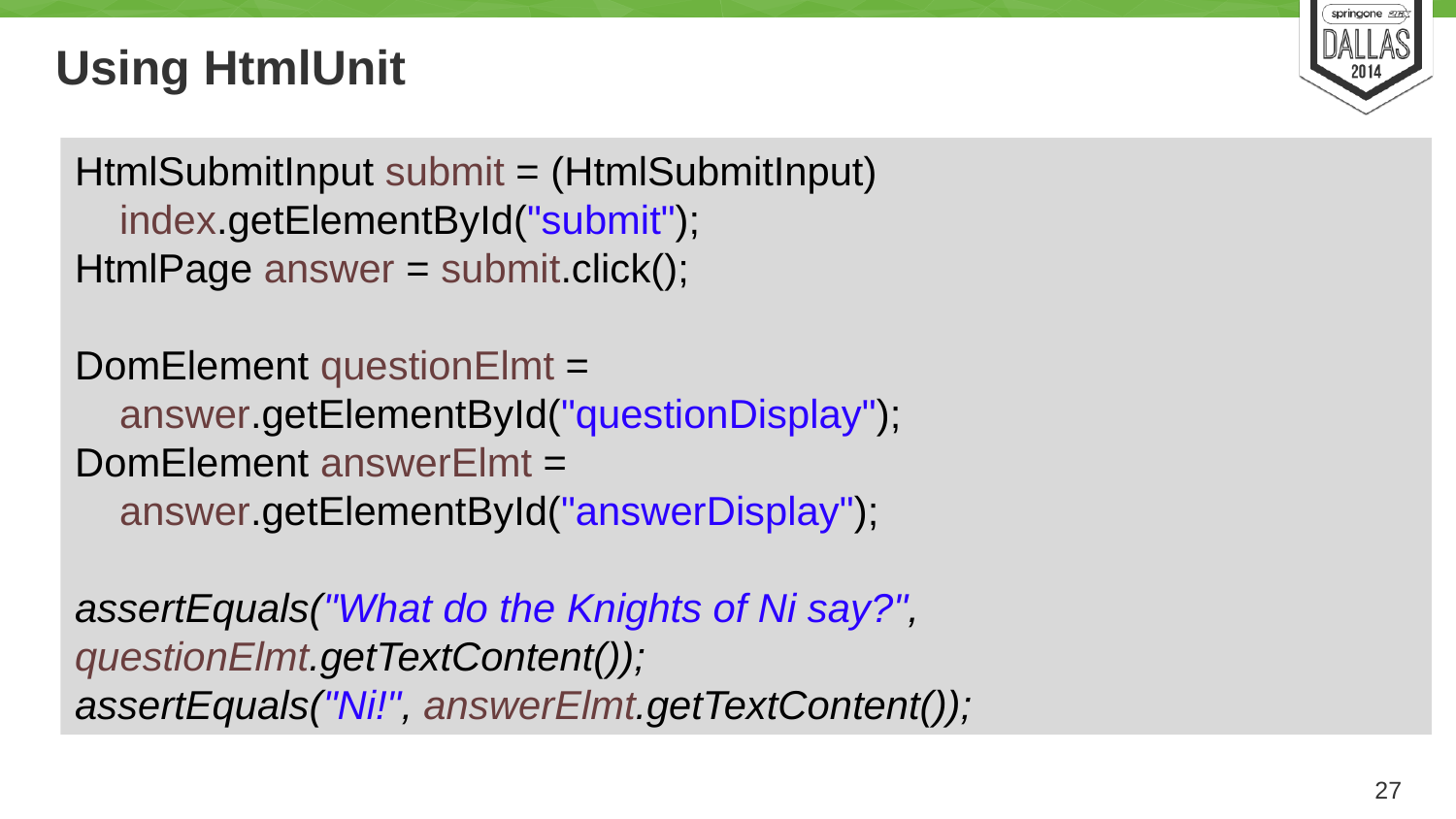

# Using HtmlUnit
HtmlSubmitInput submit = (HtmlSubmitInput)
    index.getElementById("submit");
HtmlPage answer = submit.click();

DomElement questionElmt =
    answer.getElementById("questionDisplay");
DomElement answerElmt =
    answer.getElementById("answerDisplay");

assertEquals("What do the Knights of Ni say?", questionElmt.getTextContent());
assertEquals("Ni!", answerElmt.getTextContent());
27